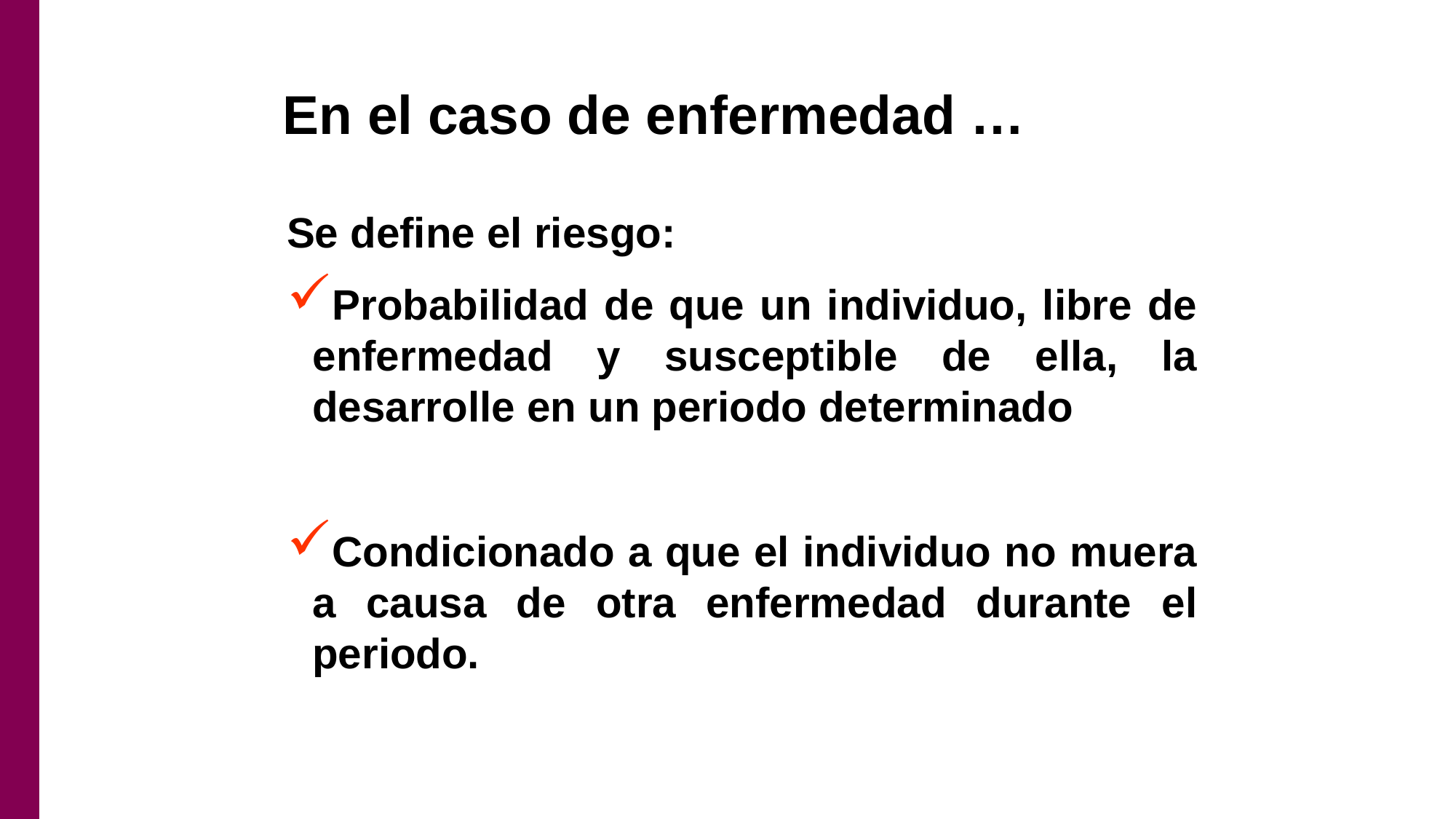

En el caso de enfermedad …
Se define el riesgo:
Probabilidad de que un individuo, libre de enfermedad y susceptible de ella, la desarrolle en un periodo determinado

Condicionado a que el individuo no muera a causa de otra enfermedad durante el periodo.